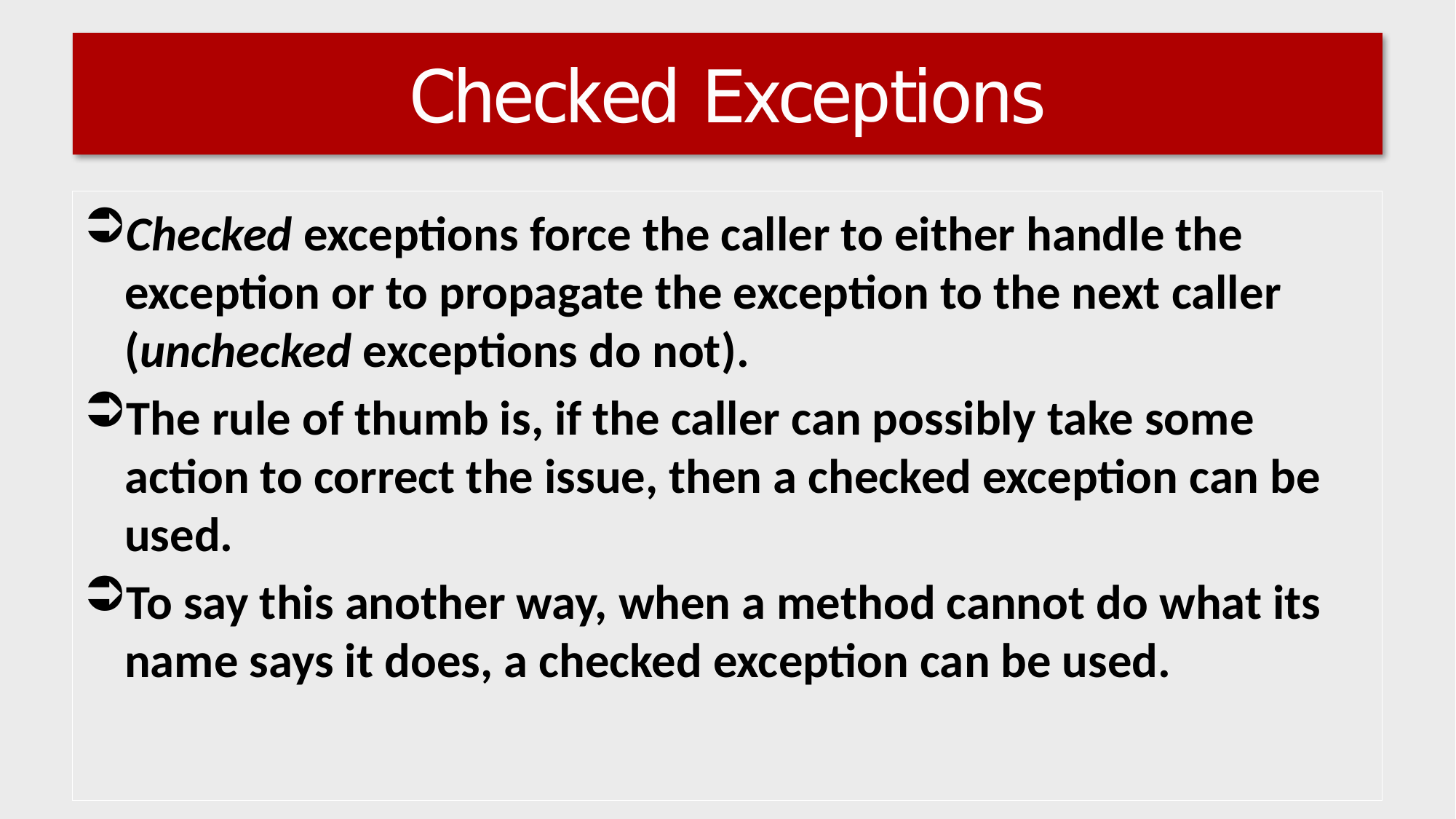

# Checked Exceptions
Checked exceptions force the caller to either handle the exception or to propagate the exception to the next caller (unchecked exceptions do not).
The rule of thumb is, if the caller can possibly take some action to correct the issue, then a checked exception can be used.
To say this another way, when a method cannot do what its name says it does, a checked exception can be used.